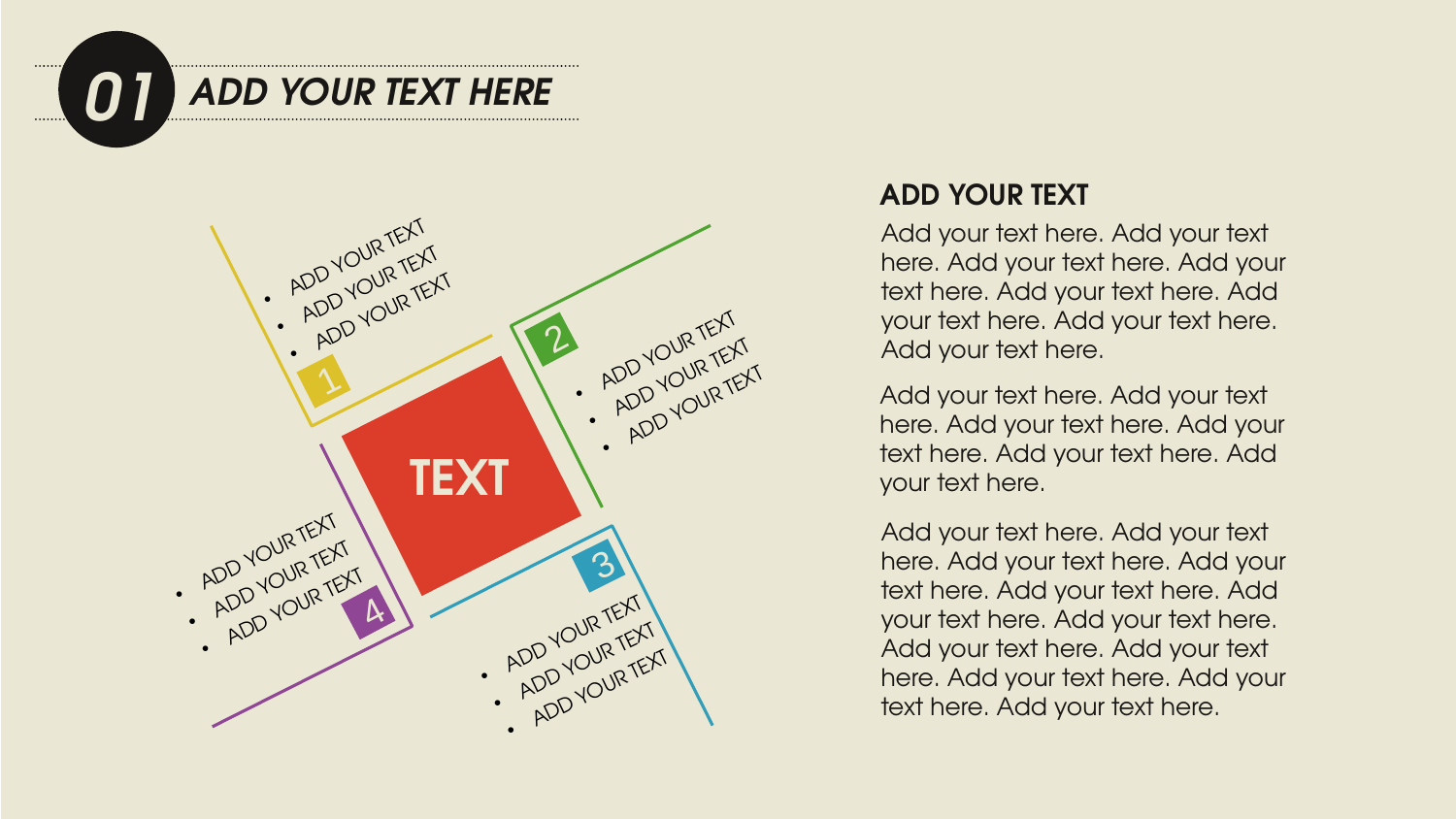

01
ADD YOUR TEXT HERE
ADD YOUR TEXT

Add your text here. Add your text here. Add your text here. Add your text here. Add your text here. Add your text here. Add your text here. Add your text here.
ADD YOUR TEXT
ADD YOUR TEXT
ADD YOUR TEXT

2
ADD YOUR TEXT
ADD YOUR TEXT
ADD YOUR TEXT
1
Add your text here. Add your text here. Add your text here. Add your text here. Add your text here. Add your text here.

TEXT

Add your text here. Add your text here. Add your text here. Add your text here. Add your text here. Add your text here. Add your text here. Add your text here. Add your text here. Add your text here. Add your text here. Add your text here.
ADD YOUR TEXT
ADD YOUR TEXT
ADD YOUR TEXT
3

4
ADD YOUR TEXT
ADD YOUR TEXT
ADD YOUR TEXT